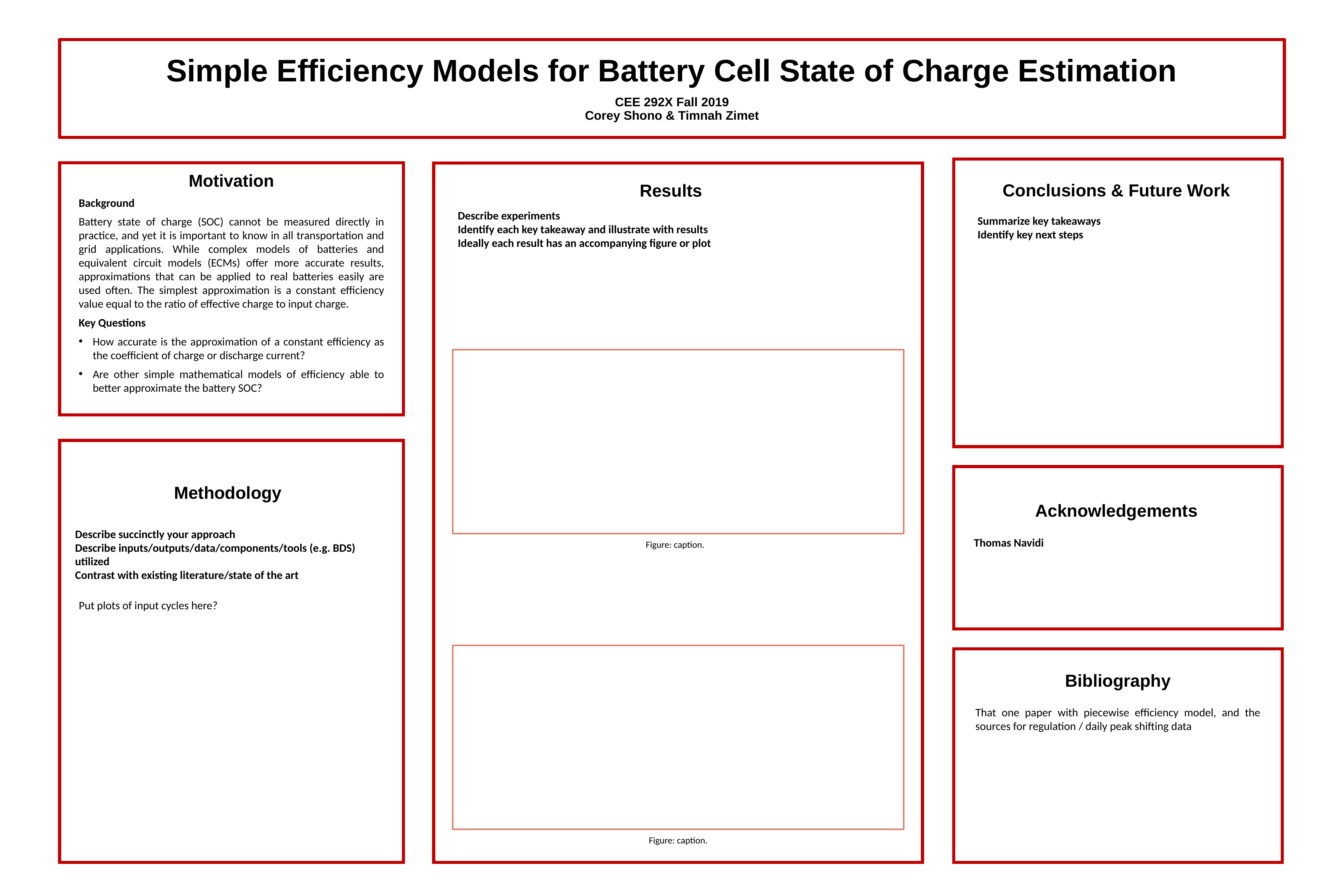

# Simple Efficiency Models for Battery Cell State of Charge Estimation CEE 292X Fall 2019 Corey Shono & Timnah Zimet

Motivation
Background
Battery state of charge (SOC) cannot be measured directly in practice, and yet it is important to know in all transportation and grid applications. While complex models of batteries and equivalent circuit models (ECMs) offer more accurate results, approximations that can be applied to real batteries easily are used often. The simplest approximation is a constant efficiency value equal to the ratio of effective charge to input charge.
Key Questions
How accurate is the approximation of a constant efficiency as the coefficient of charge or discharge current?
Are other simple mathematical models of efficiency able to better approximate the battery SOC?
Conclusions & Future Work

Summarize key takeaways
Identify key next steps

Results

Describe experiments
Identify each key takeaway and illustrate with results
Ideally each result has an accompanying figure or plot

Methodology
Acknowledgements

Thomas Navidi

Describe succinctly your approach
Describe inputs/outputs/data/components/tools (e.g. BDS) utilized
Contrast with existing literature/state of the art
Figure: caption.
Put plots of input cycles here?

Bibliography

That one paper with piecewise efficiency model, and the sources for regulation / daily peak shifting data

Figure: caption.